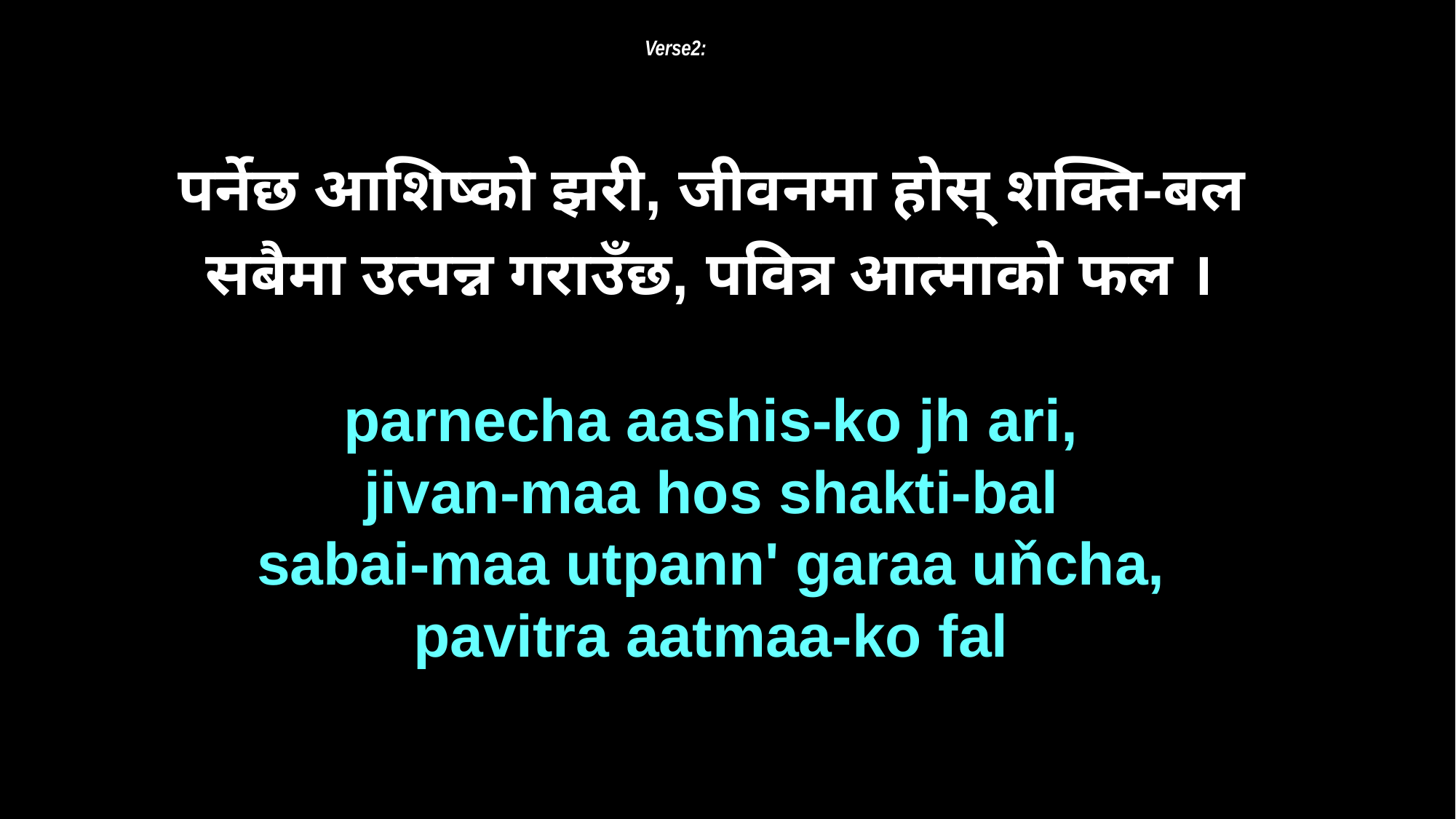

Verse2:
पर्नेछ आशिष्को झरी, जीवनमा होस्‌ शक्ति-बल
 सबैमा उत्पन्न गराउँछ, पवित्र आत्माको फल ।

parnecha aashis-ko jh ari,
jivan-maa hos shakti-bal
sabai-maa utpann' garaa uňcha,
pavitra aatmaa-ko fal